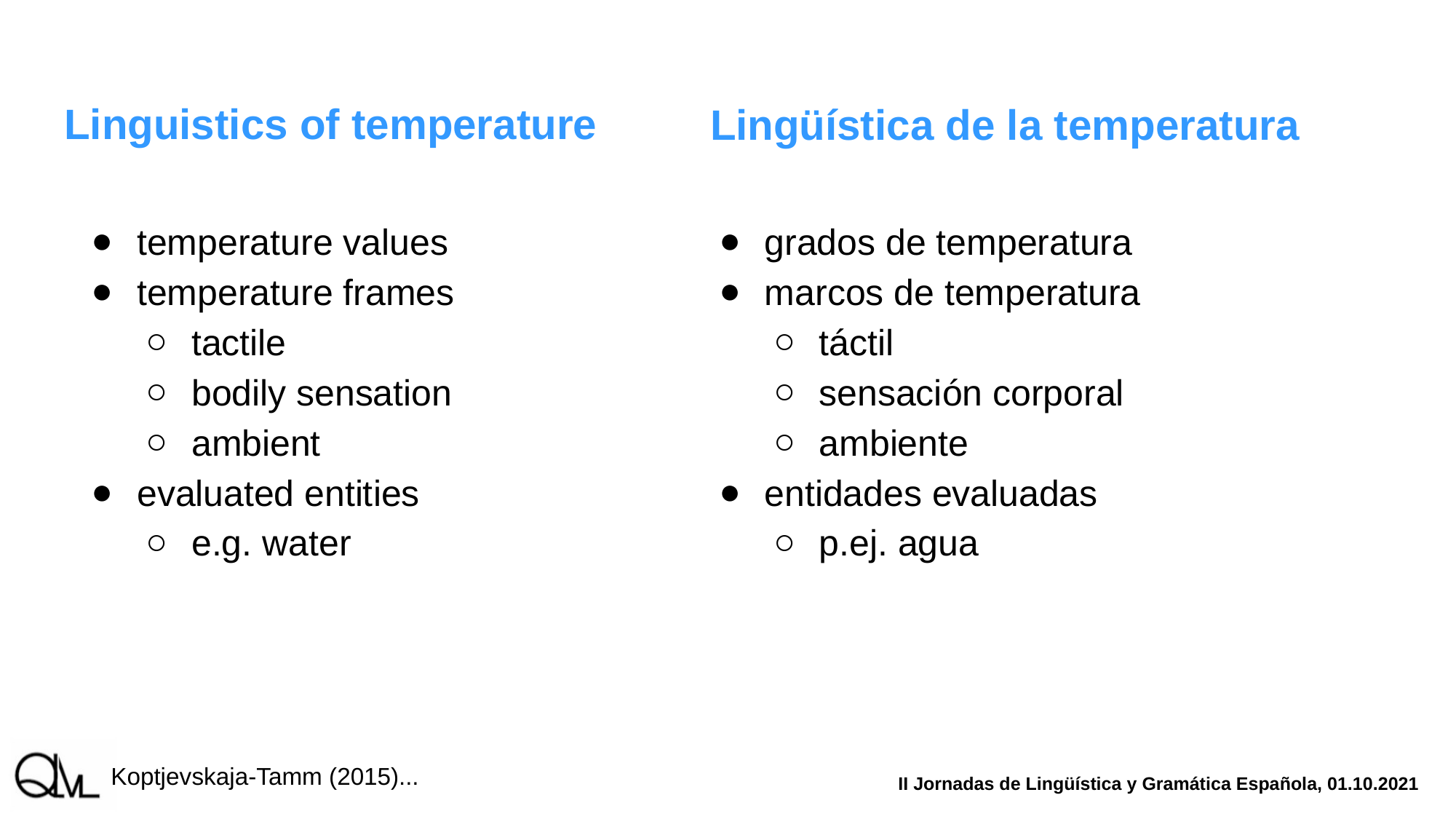

# Linguistics of temperature
Lingüística de la temperatura
temperature values
temperature frames
tactile
bodily sensation
ambient
evaluated entities
e.g. water

grados de temperatura
marcos de temperatura
táctil
sensación corporal
ambiente
entidades evaluadas
p.ej. agua

Koptjevskaja-Tamm (2015)...
II Jornadas de Lingüística y Gramática Española, 01.10.2021